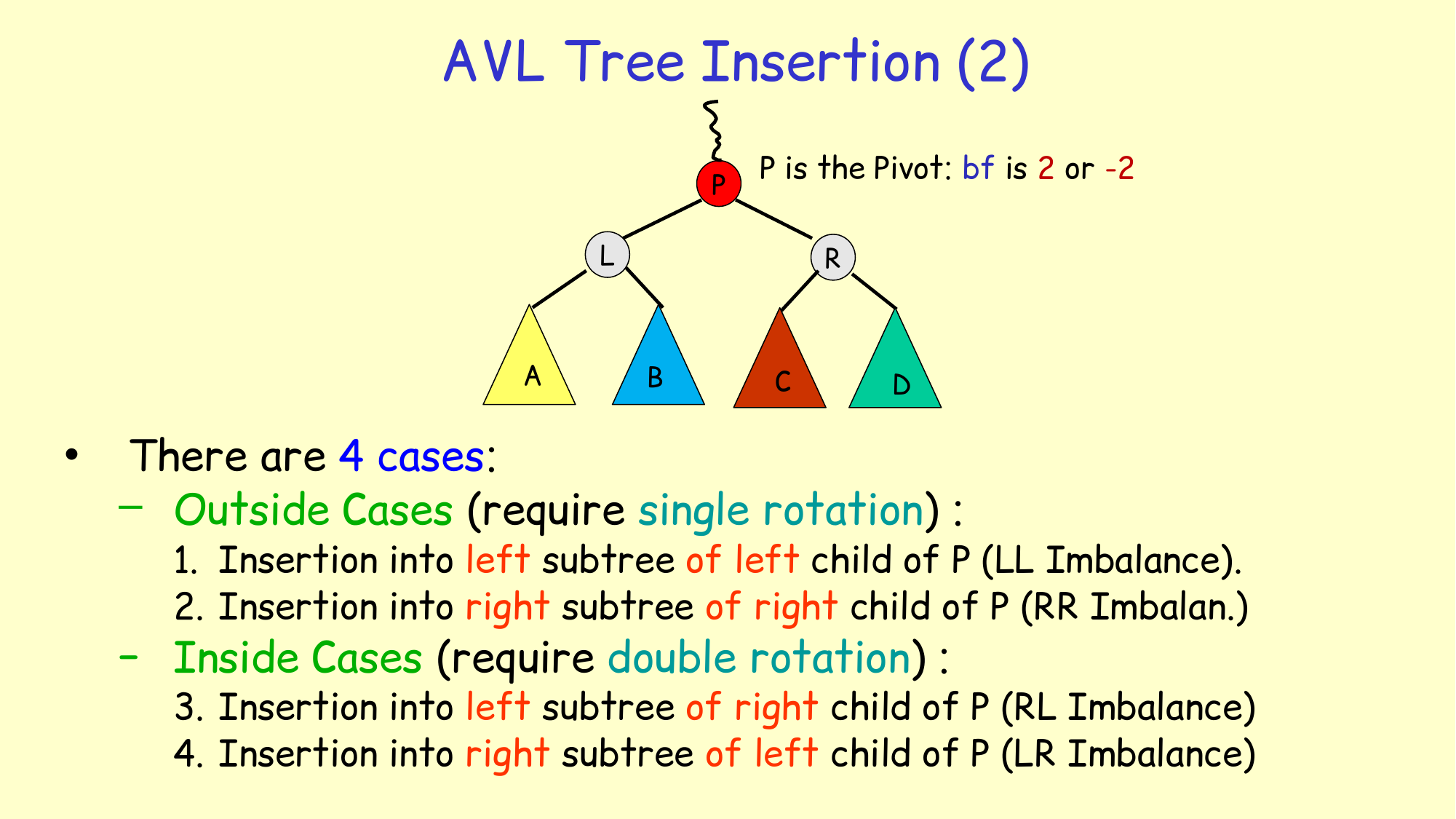

# AVL Tree Insertion (2)

P is the Pivot: bf is 2 or -2
P

L
R

A

B

C

D
There are 4 cases:
Outside Cases (require single rotation) :
Insertion into left subtree of left child of P (LL Imbalance).
Insertion into right subtree of right child of P (RR Imbalan.)
Inside Cases (require double rotation) :
Insertion into left subtree of right child of P (RL Imbalance)
Insertion into right subtree of left child of P (LR Imbalance)